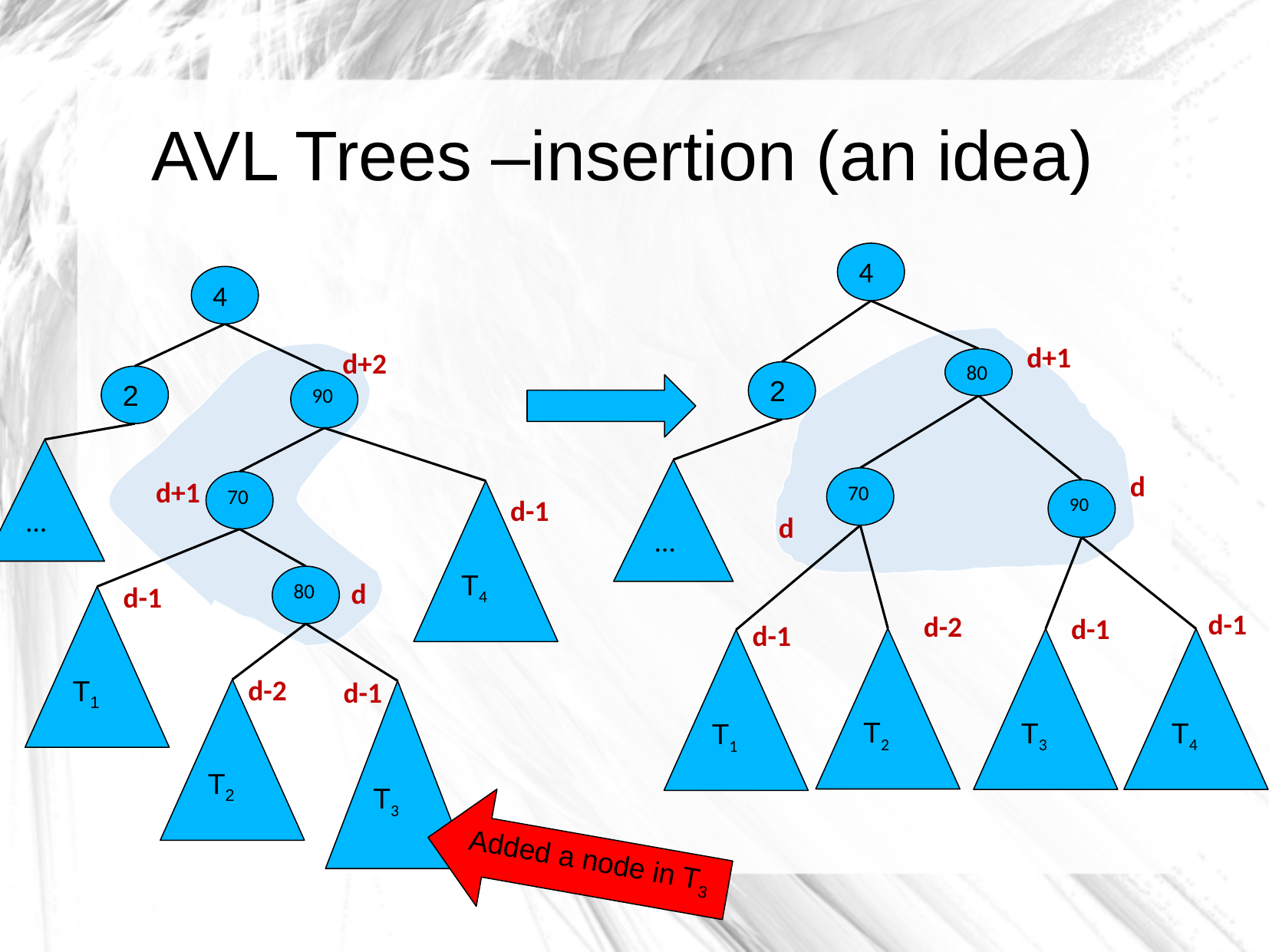

# AVL Trees –insertion (an idea)
4
4

d+1
d+2
80

2
2
90

…
…
d
70
d+1
70
90
T4
d-1
d
80
d
d-1
T1
d-1
d-2
d-1
d-1
T2
T3
T4
T1
d-2
d-1
T2
T3
Added a node in T3